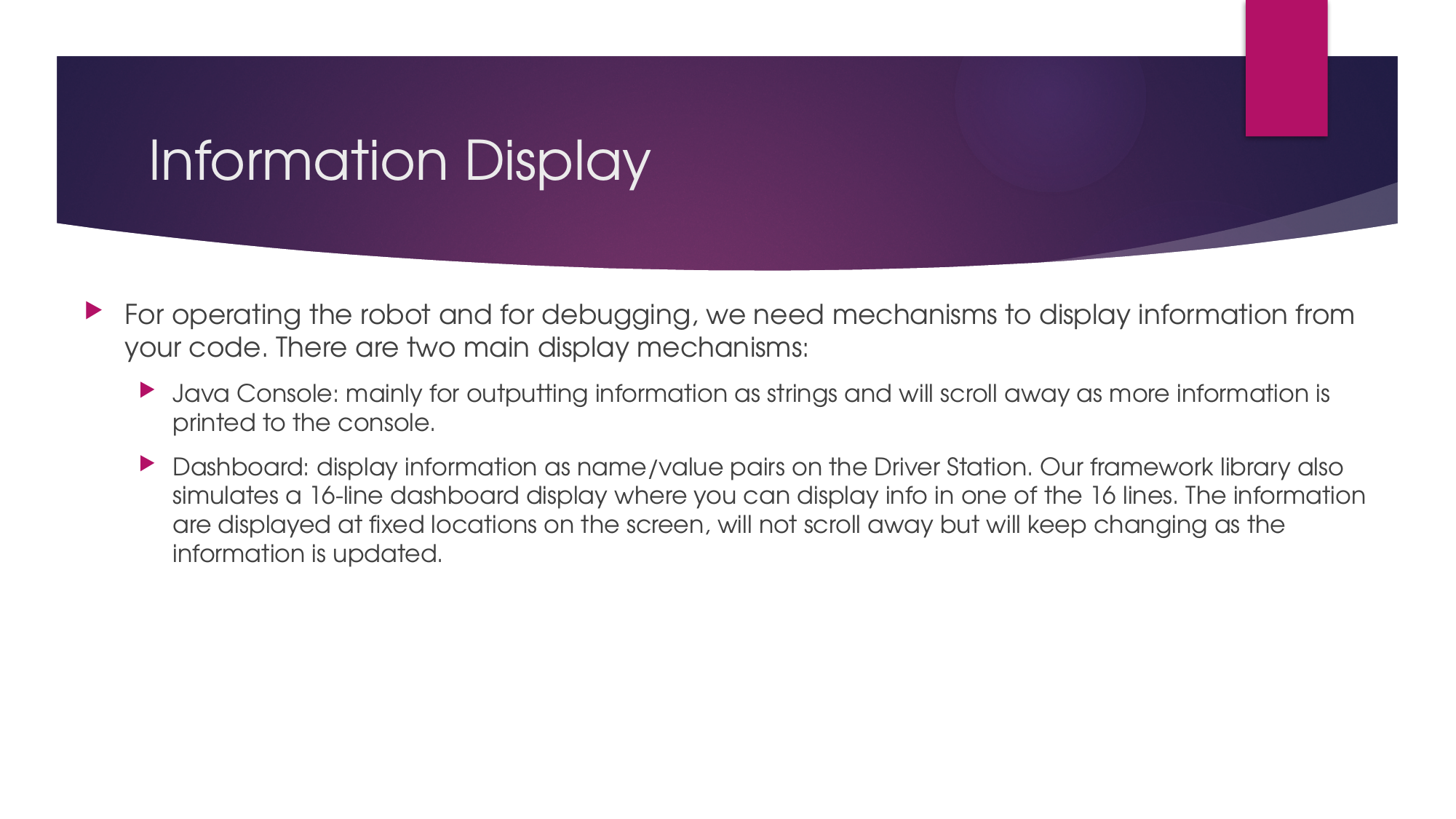

# Information Display
For operating the robot and for debugging, we need mechanisms to display information from your code. There are two main display mechanisms:
Java Console: mainly for outputting information as strings and will scroll away as more information is printed to the console.
Dashboard: display information as name/value pairs on the Driver Station. Our framework library also simulates a 16-line dashboard display where you can display info in one of the 16 lines. The information are displayed at fixed locations on the screen, will not scroll away but will keep changing as the information is updated.